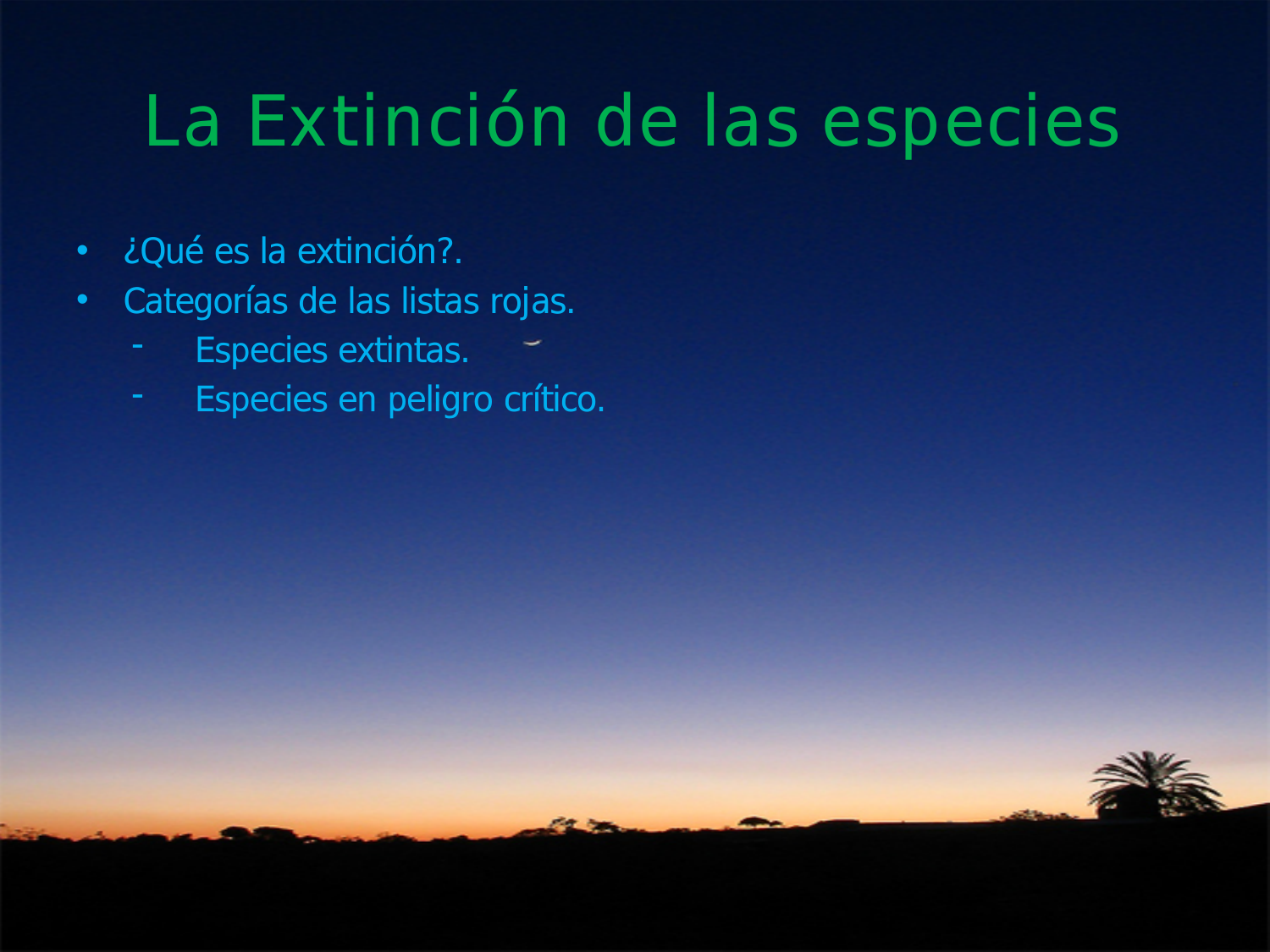

La Extinción de las especies
¿Qué es la extinción?.
Categorías de las listas rojas.
Especies extintas.
Especies en peligro crítico.